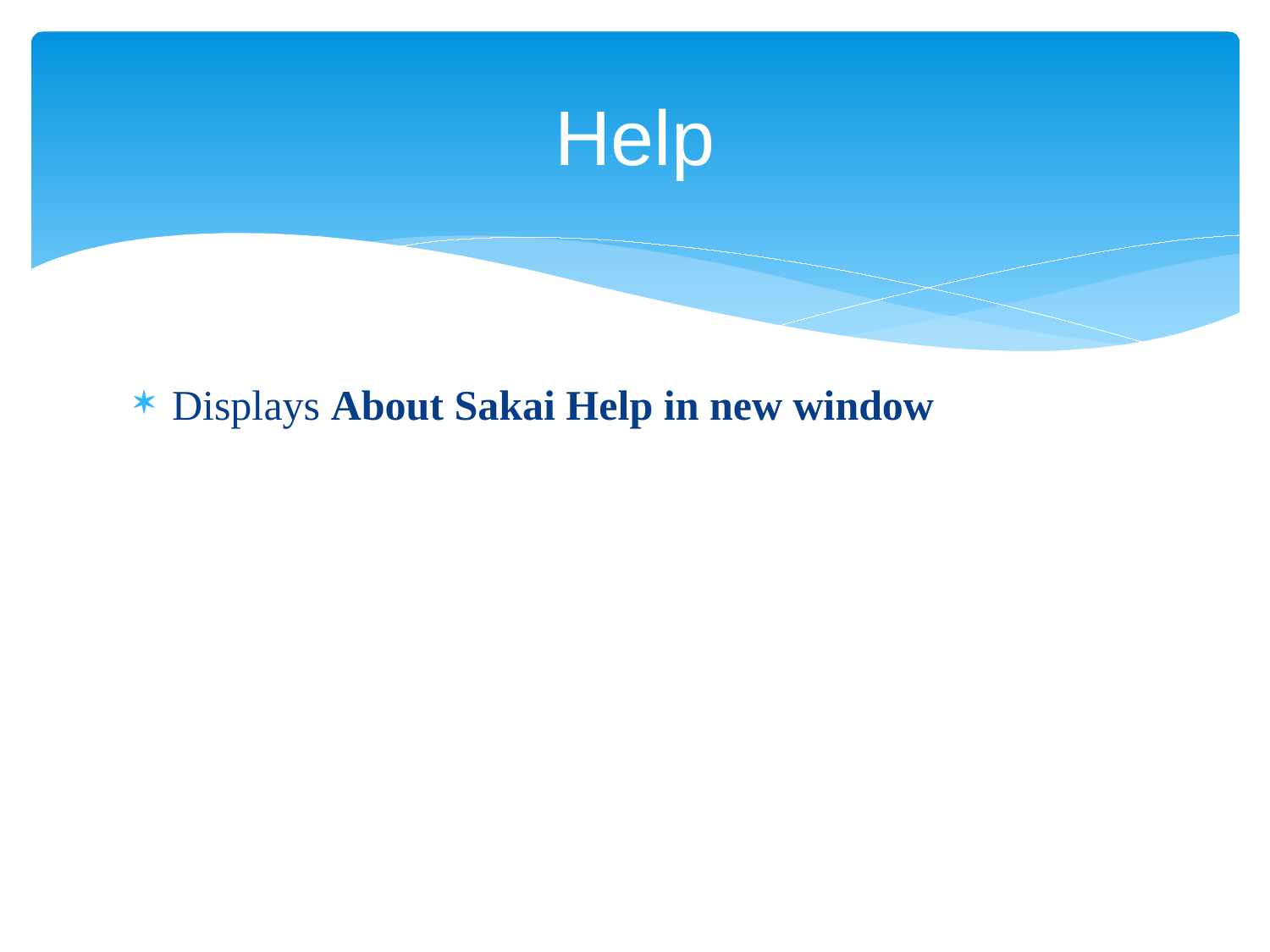

# Help
Displays About Sakai Help in new window